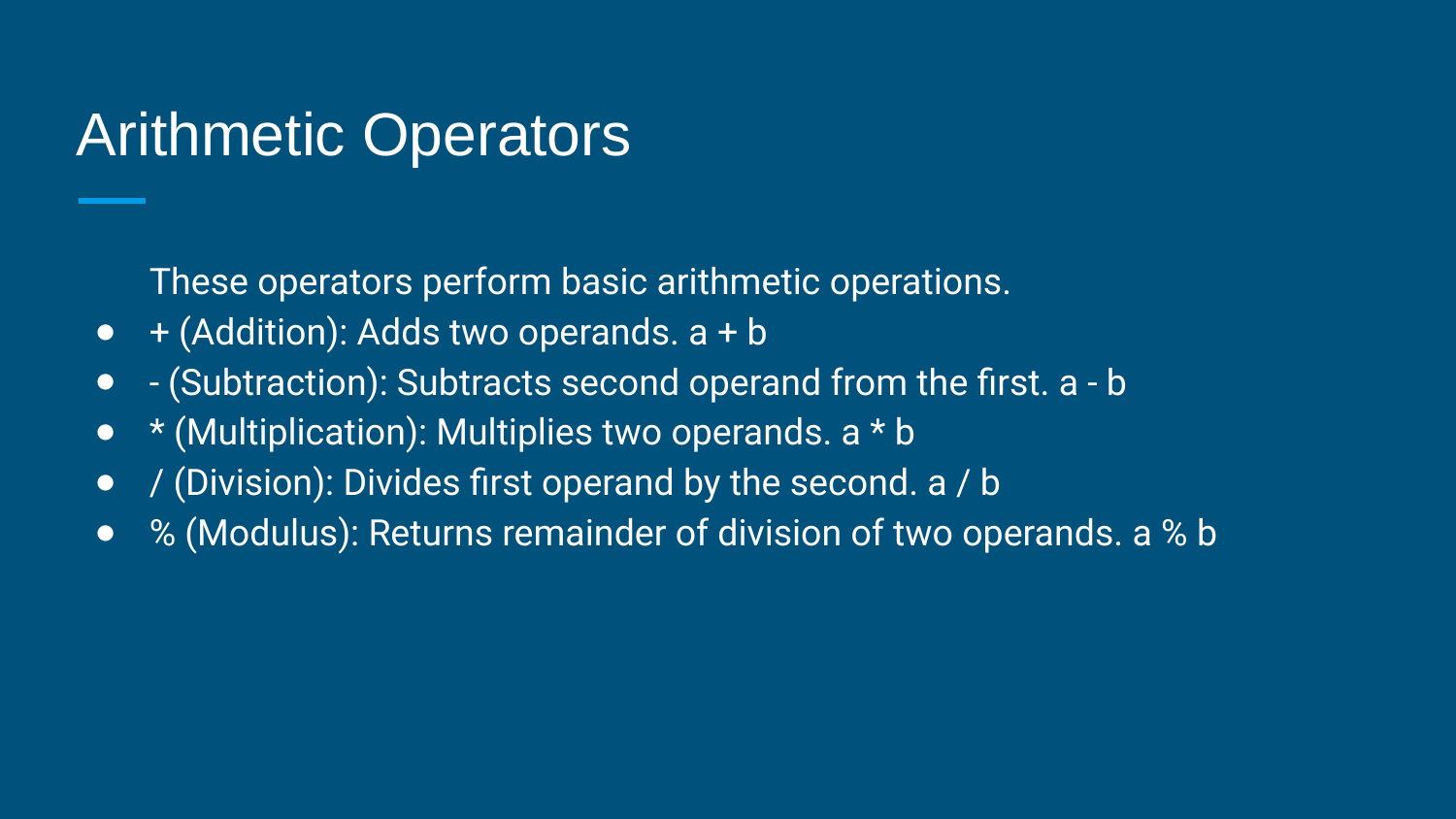

# Arithmetic Operators
	These operators perform basic arithmetic operations.
+ (Addition): Adds two operands. a + b
- (Subtraction): Subtracts second operand from the first. a - b
* (Multiplication): Multiplies two operands. a * b
/ (Division): Divides first operand by the second. a / b
% (Modulus): Returns remainder of division of two operands. a % b